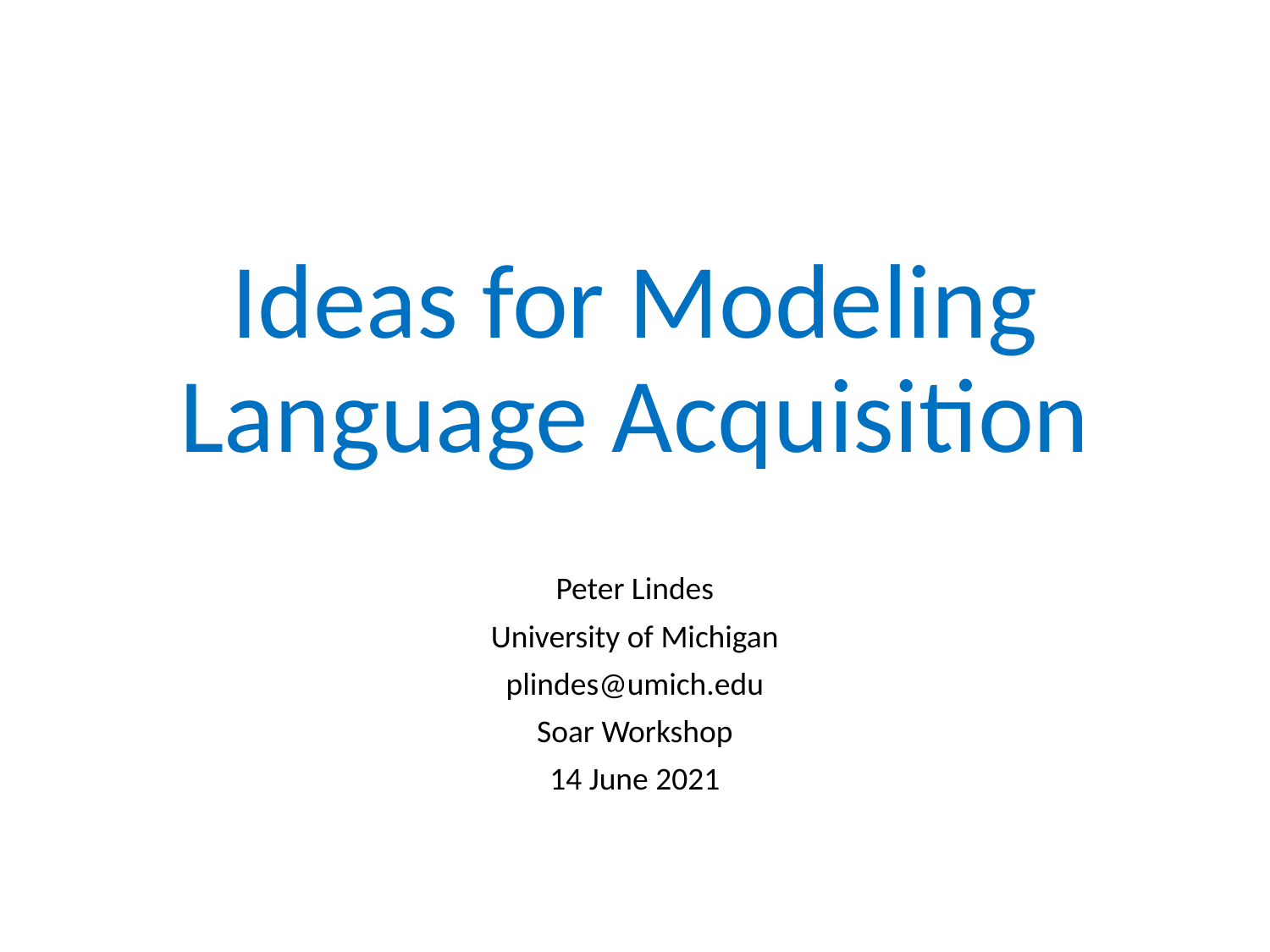

# Ideas for Modeling Language Acquisition
Peter Lindes
University of Michigan
plindes@umich.edu
Soar Workshop
14 June 2021